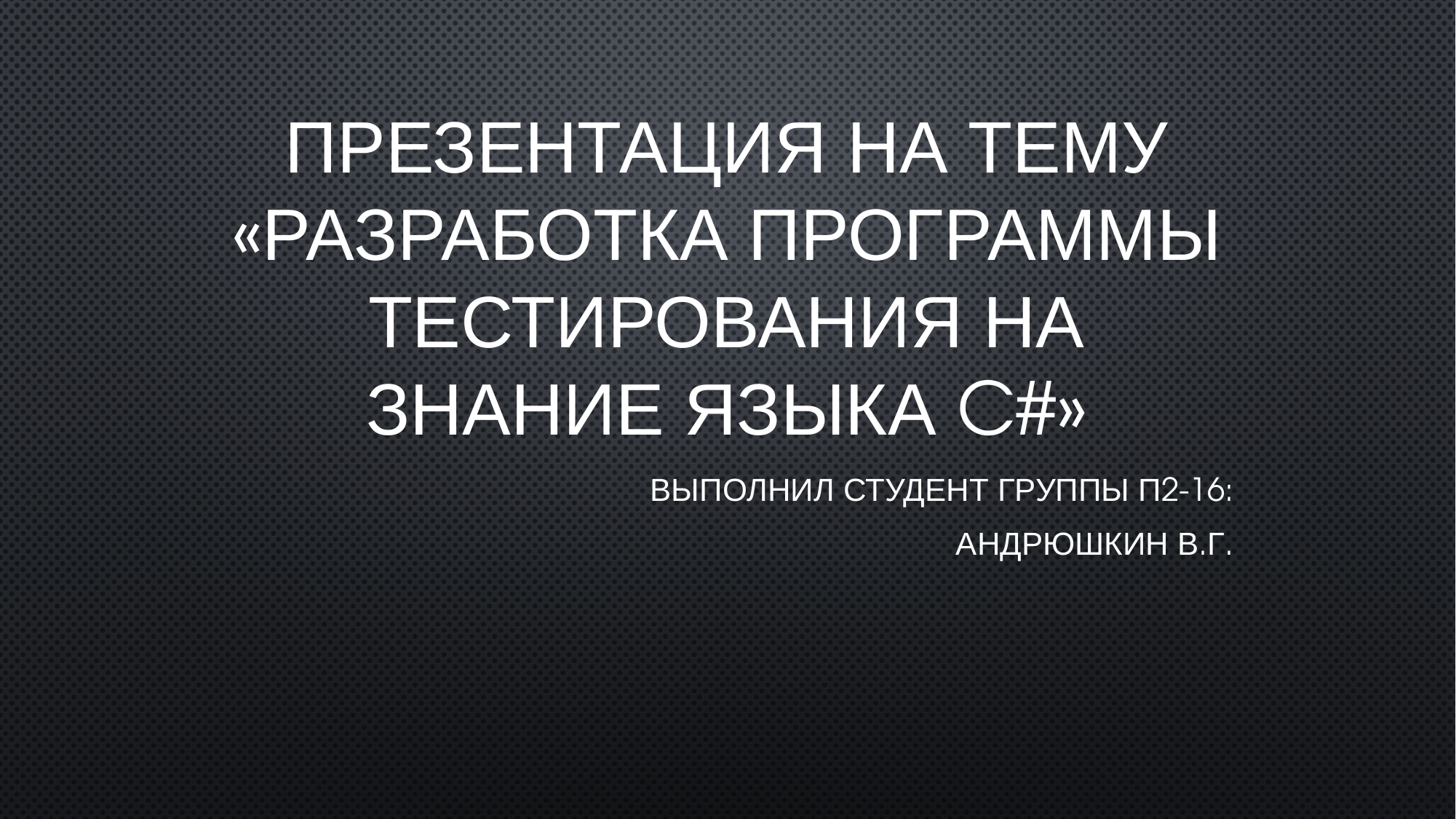

# Презентация на тему «Разработка программы тестирования на знание языка C#»
Выполнил студент группы П2-16:
Андрюшкин В.Г.